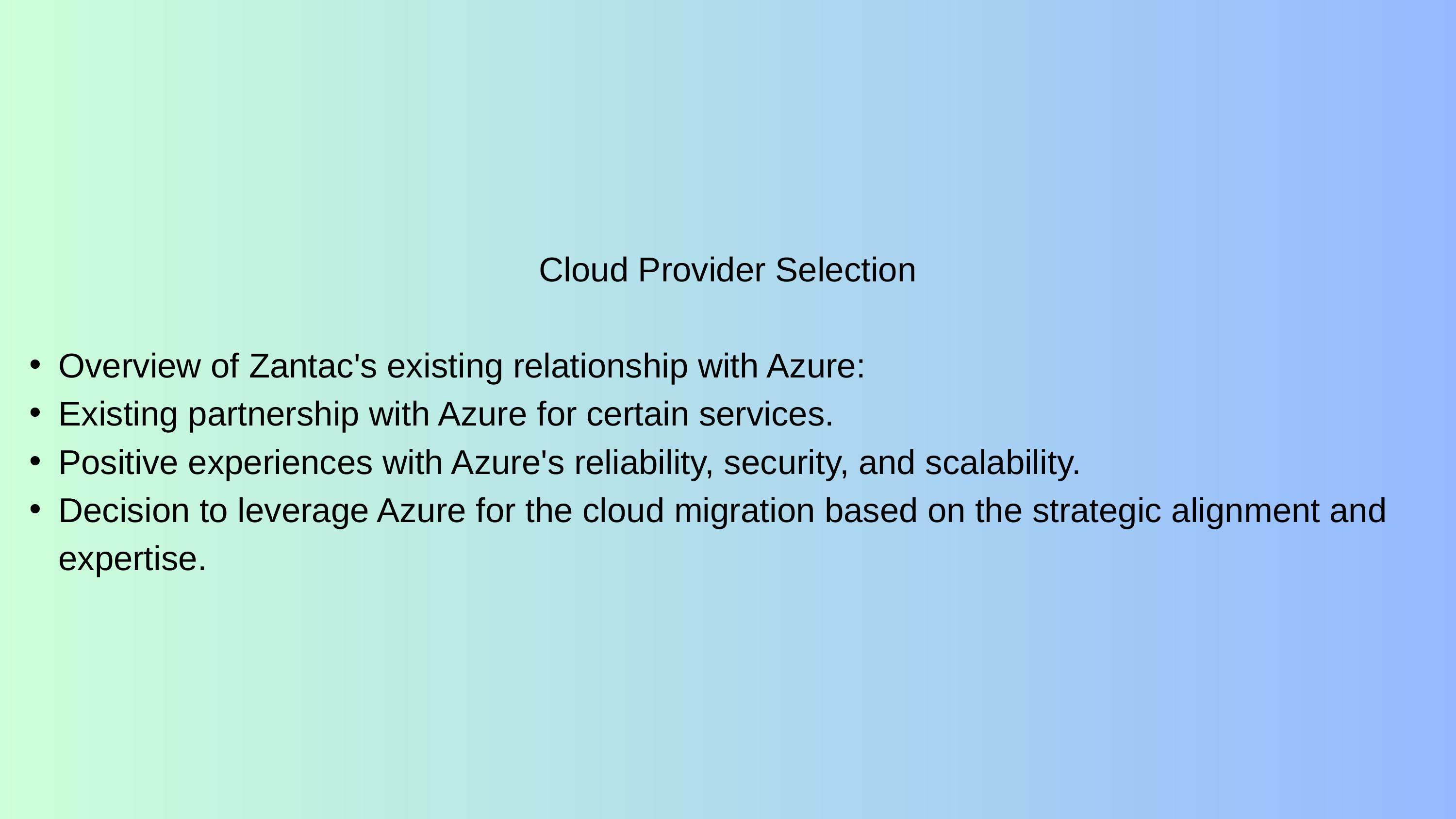

Cloud Provider Selection

Overview of Zantac's existing relationship with Azure:
Existing partnership with Azure for certain services.
Positive experiences with Azure's reliability, security, and scalability.
Decision to leverage Azure for the cloud migration based on the strategic alignment and expertise.